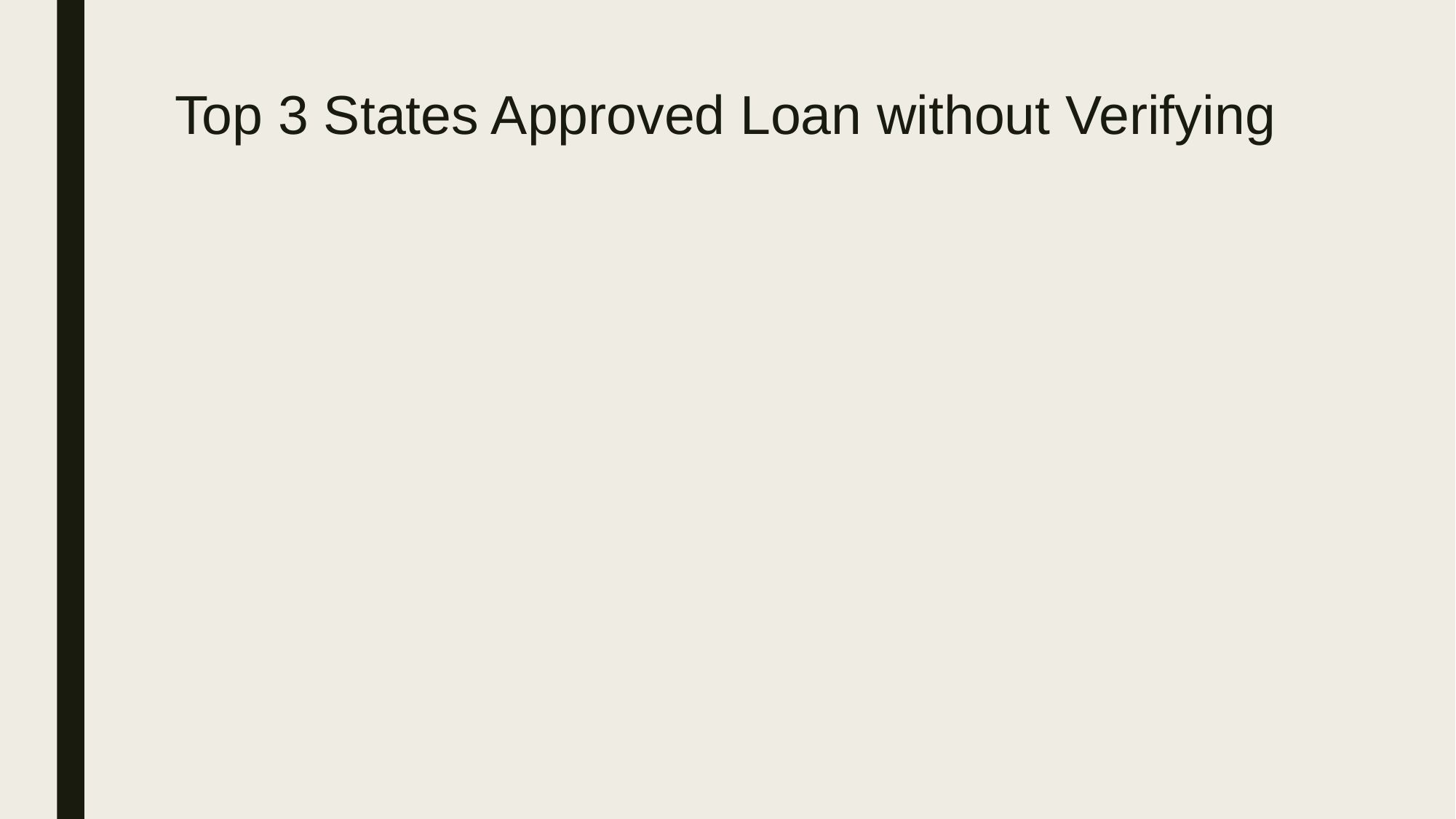

# Top 3 States Approved Loan without Verifying